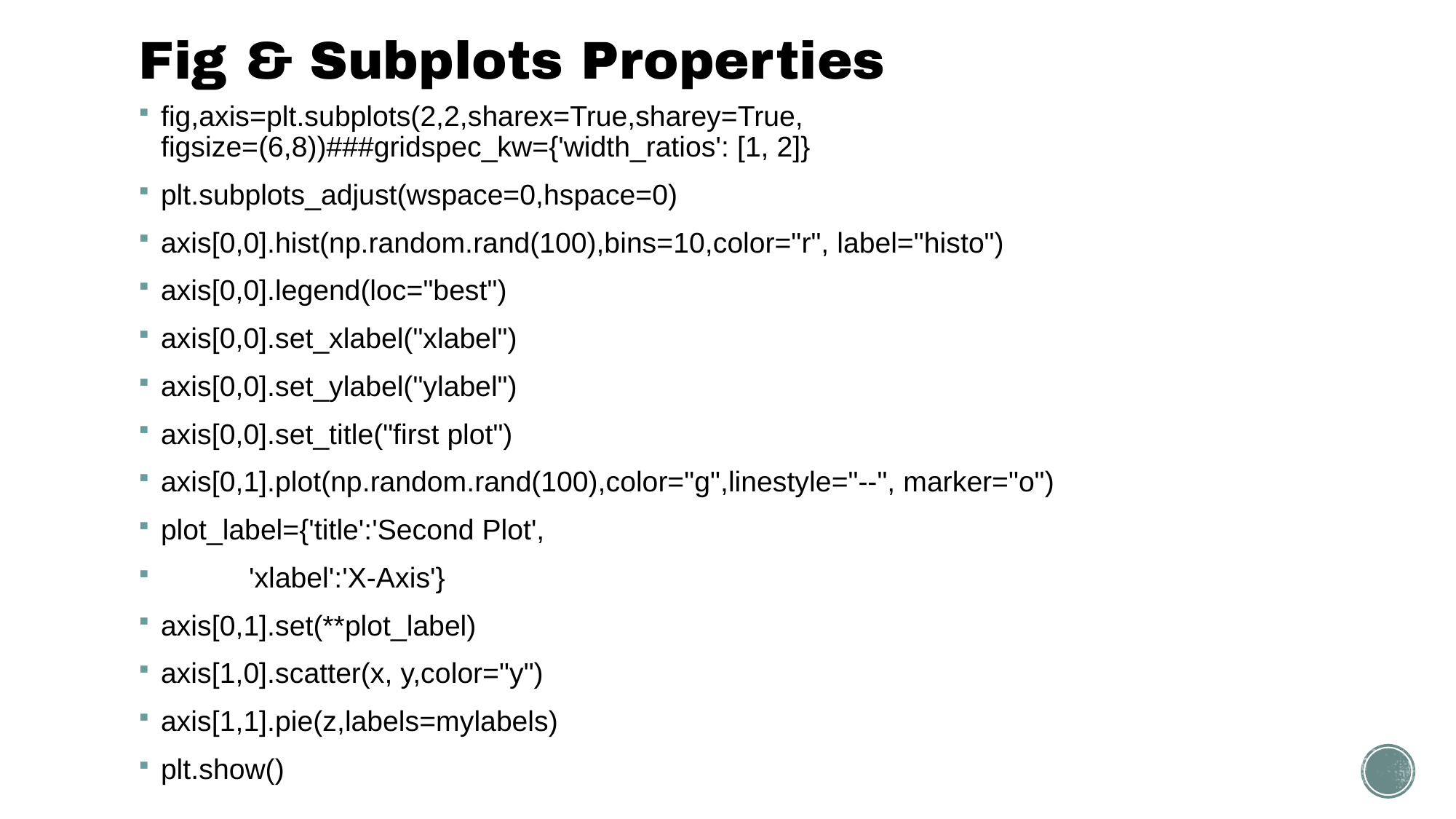

# Fig & Subplots Properties
fig,axis=plt.subplots(2,2,sharex=True,sharey=True, figsize=(6,8))###gridspec_kw={'width_ratios': [1, 2]}
plt.subplots_adjust(wspace=0,hspace=0)
axis[0,0].hist(np.random.rand(100),bins=10,color="r", label="histo")
axis[0,0].legend(loc="best")
axis[0,0].set_xlabel("xlabel")
axis[0,0].set_ylabel("ylabel")
axis[0,0].set_title("first plot")
axis[0,1].plot(np.random.rand(100),color="g",linestyle="--", marker="o")
plot_label={'title':'Second Plot',
           'xlabel':'X-Axis'}
axis[0,1].set(**plot_label)
axis[1,0].scatter(x, y,color="y")
axis[1,1].pie(z,labels=mylabels)
plt.show()